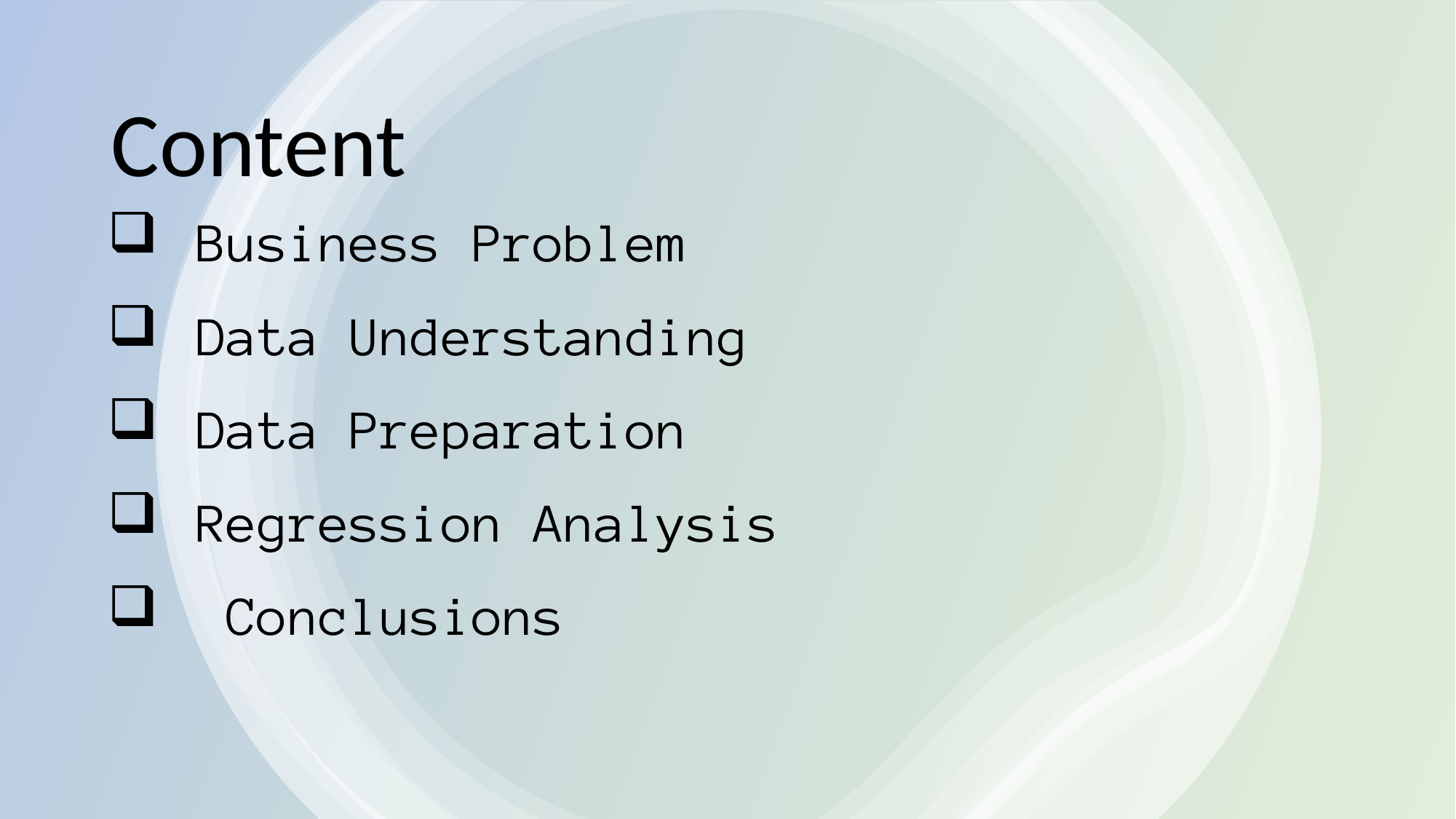

Content
Business Problem
Data Understanding
Data Preparation
Regression Analysis
 Conclusions